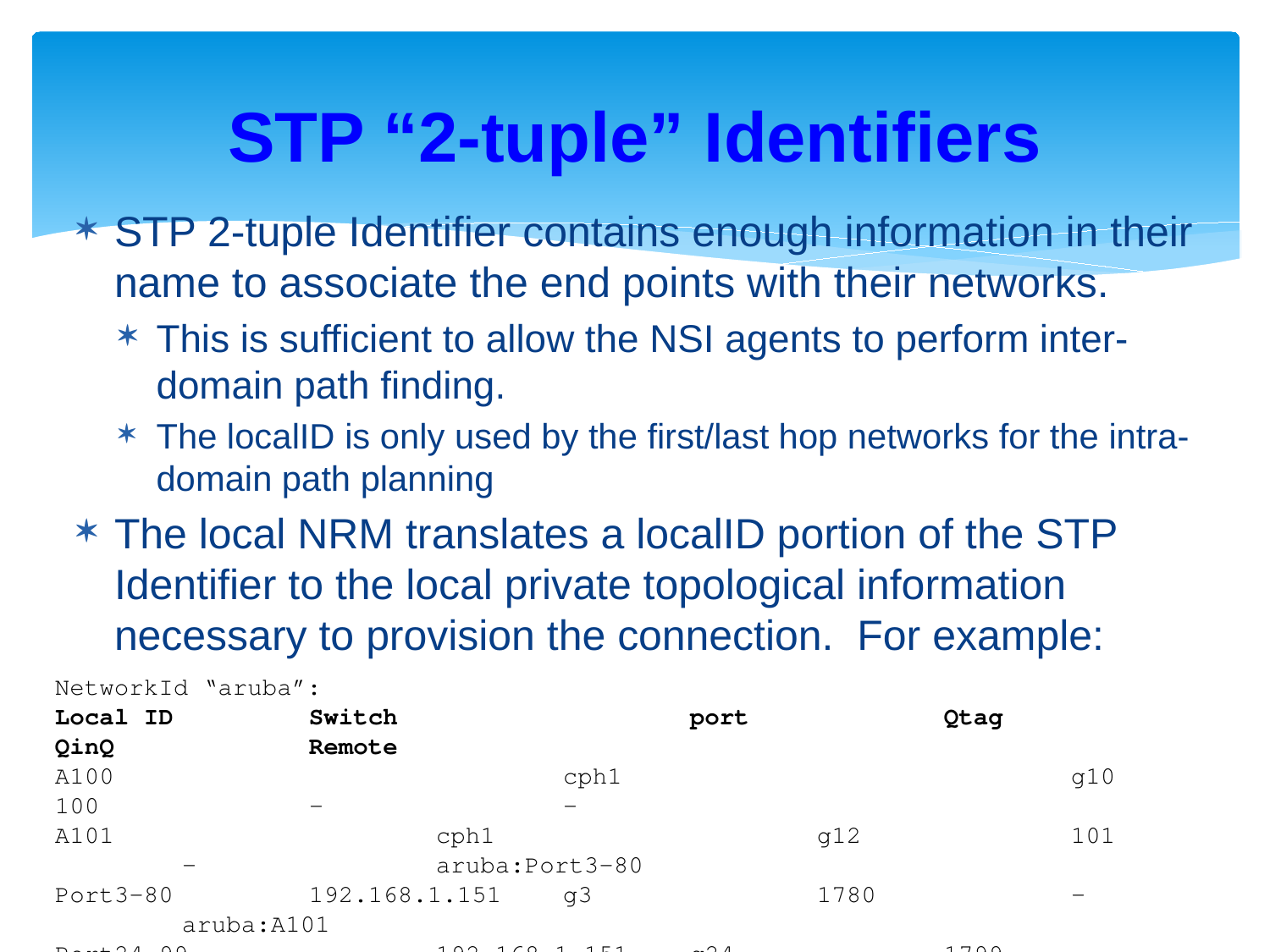

# STP “2-tuple” Identifiers
STP 2-tuple Identifier contains enough information in their name to associate the end points with their networks.
This is sufficient to allow the NSI agents to perform inter-domain path finding.
The localID is only used by the first/last hop networks for the intra-domain path planning
The local NRM translates a localID portion of the STP Identifier to the local private topological information necessary to provision the connection.  For example:
NetworkId “aruba”:
Local ID       	Switch			port		Qtag		QinQ		Remote
A100				cph1				g10  	100		-		-
A101      		cph1  			g12		101		-		aruba:Port3-80
Port3-80      	192.168.1.151	g3		1780		-		aruba:A101
Port24-99		192.168.1.151	g24		1799		200		aruba:Port4-z
Bonaire81		cph1				g3		1781		-		bonaire:p3-12
Cust-Acme		nyc1				g9		-		-		-
Port4-z			nyc1				g4		1799		-		aruba:port24-99